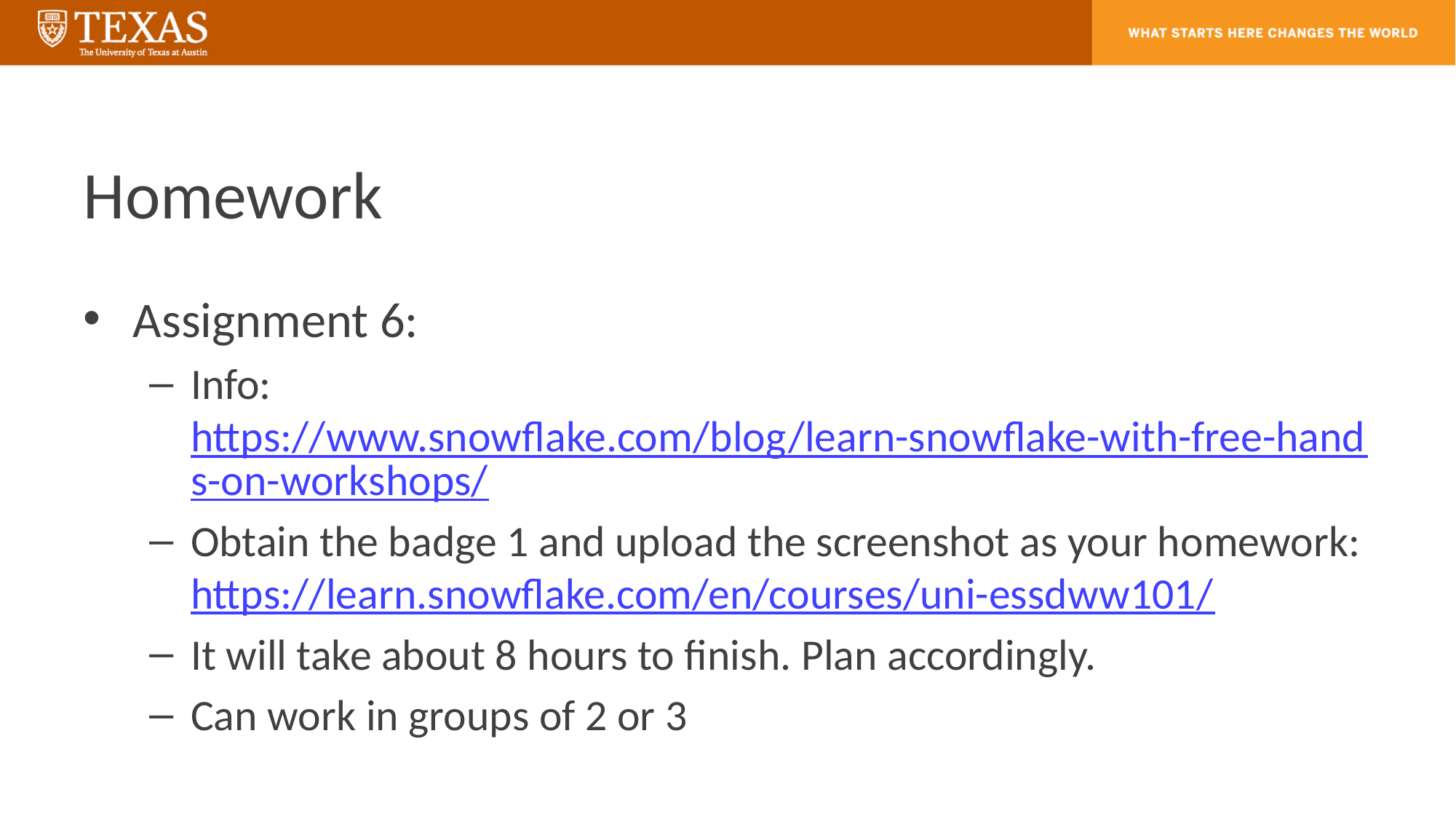

# Homework
Assignment 6:
Info: https://www.snowflake.com/blog/learn-snowflake-with-free-hands-on-workshops/
Obtain the badge 1 and upload the screenshot as your homework: https://learn.snowflake.com/en/courses/uni-essdww101/
It will take about 8 hours to finish. Plan accordingly.
Can work in groups of 2 or 3